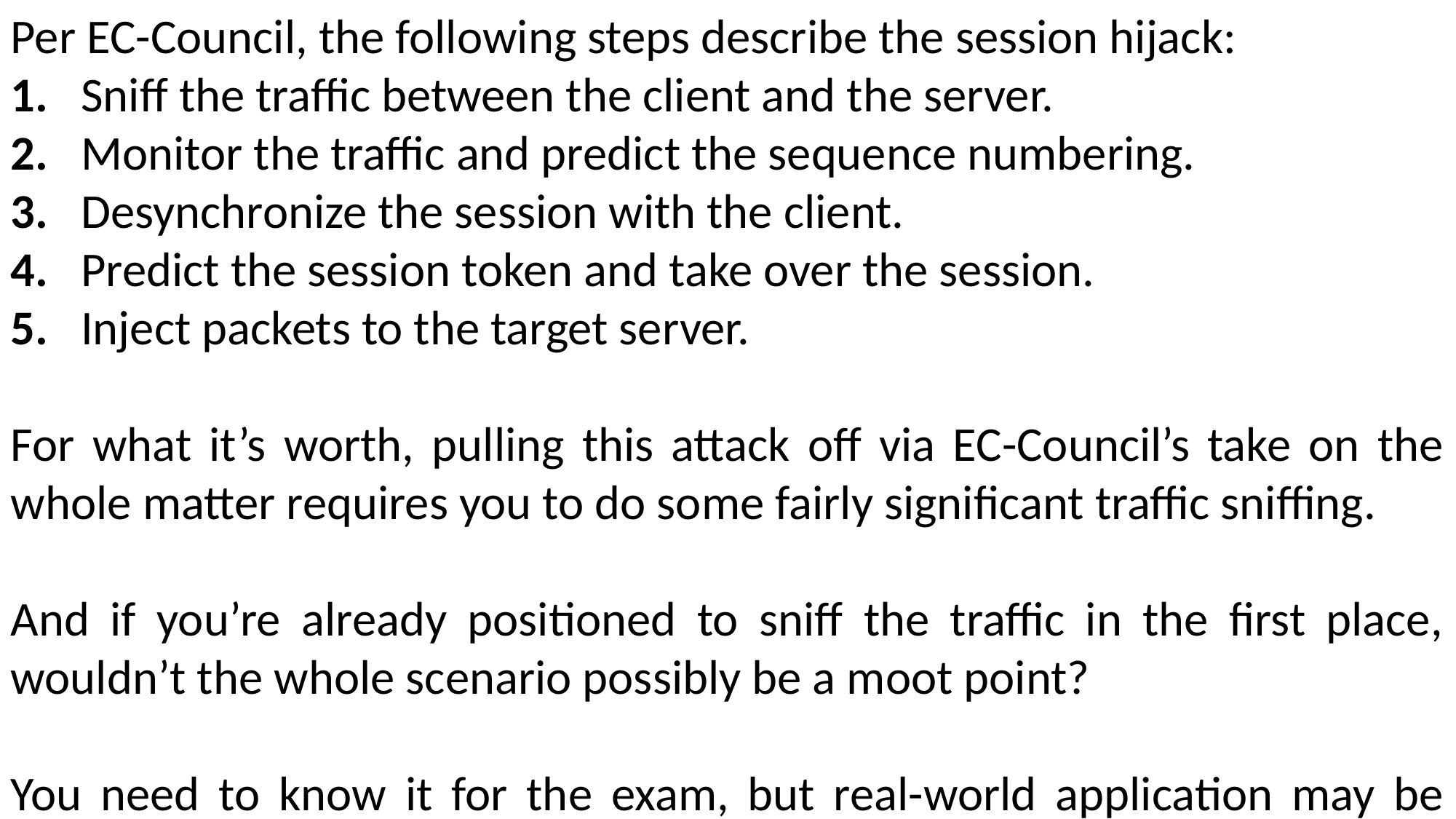

Per EC-Council, the following steps describe the session hijack:
1.   Sniff the traffic between the client and the server.
2.   Monitor the traffic and predict the sequence numbering.
3.   Desynchronize the session with the client.
4.   Predict the session token and take over the session.
5.   Inject packets to the target server.

For what it’s worth, pulling this attack off via EC-Council’s take on the whole matter requires you to do some fairly significant traffic sniffing.

And if you’re already positioned to sniff the traffic in the first place, wouldn’t the whole scenario possibly be a moot point?

You need to know it for the exam, but real-world application may be rare.